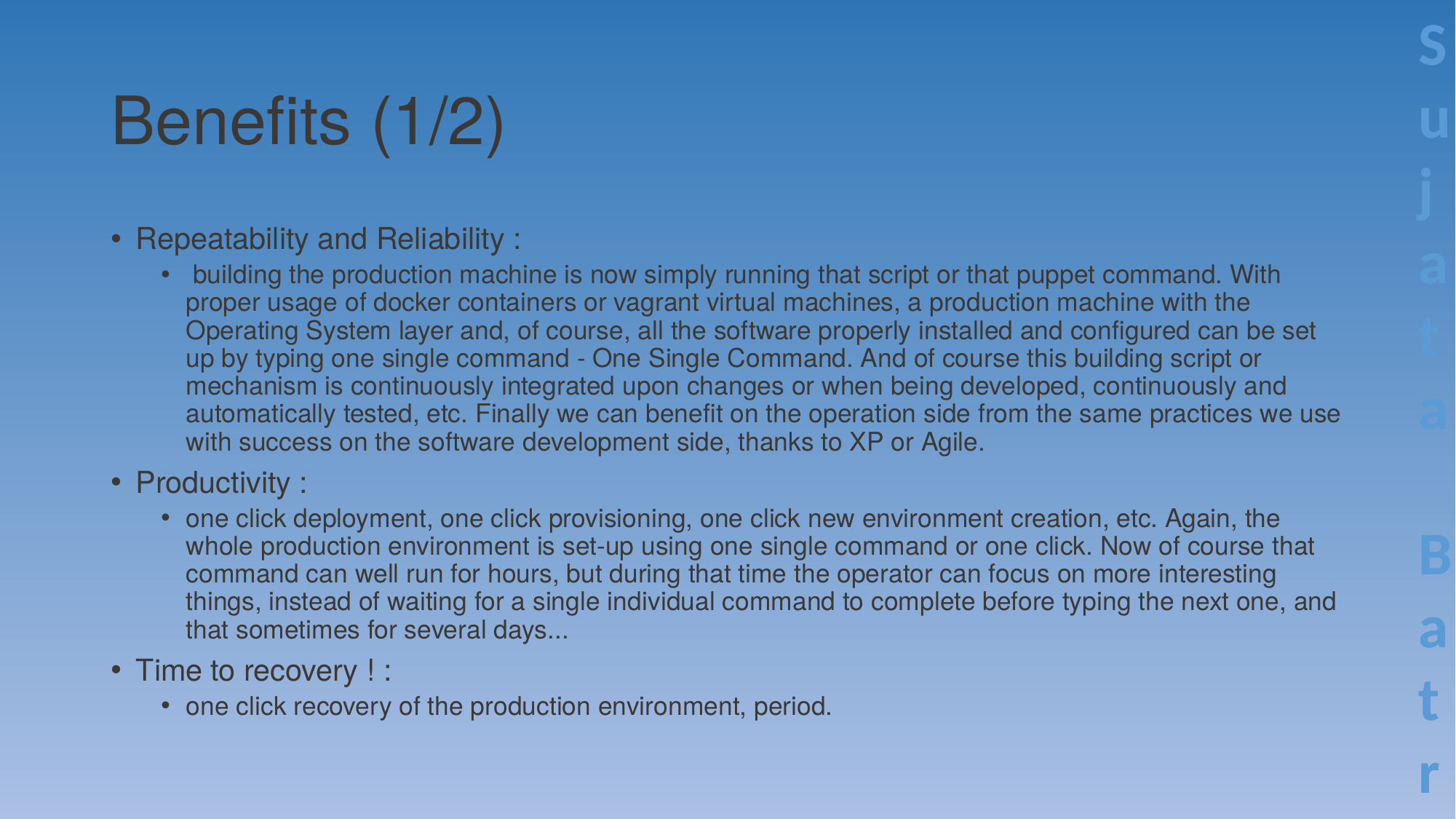

# Benefits (1/2)
Repeatability and Reliability :
 building the production machine is now simply running that script or that puppet command. With proper usage of docker containers or vagrant virtual machines, a production machine with the Operating System layer and, of course, all the software properly installed and configured can be set up by typing one single command - One Single Command. And of course this building script or mechanism is continuously integrated upon changes or when being developed, continuously and automatically tested, etc. Finally we can benefit on the operation side from the same practices we use with success on the software development side, thanks to XP or Agile.
Productivity :
one click deployment, one click provisioning, one click new environment creation, etc. Again, the whole production environment is set-up using one single command or one click. Now of course that command can well run for hours, but during that time the operator can focus on more interesting things, instead of waiting for a single individual command to complete before typing the next one, and that sometimes for several days...
Time to recovery ! :
one click recovery of the production environment, period.